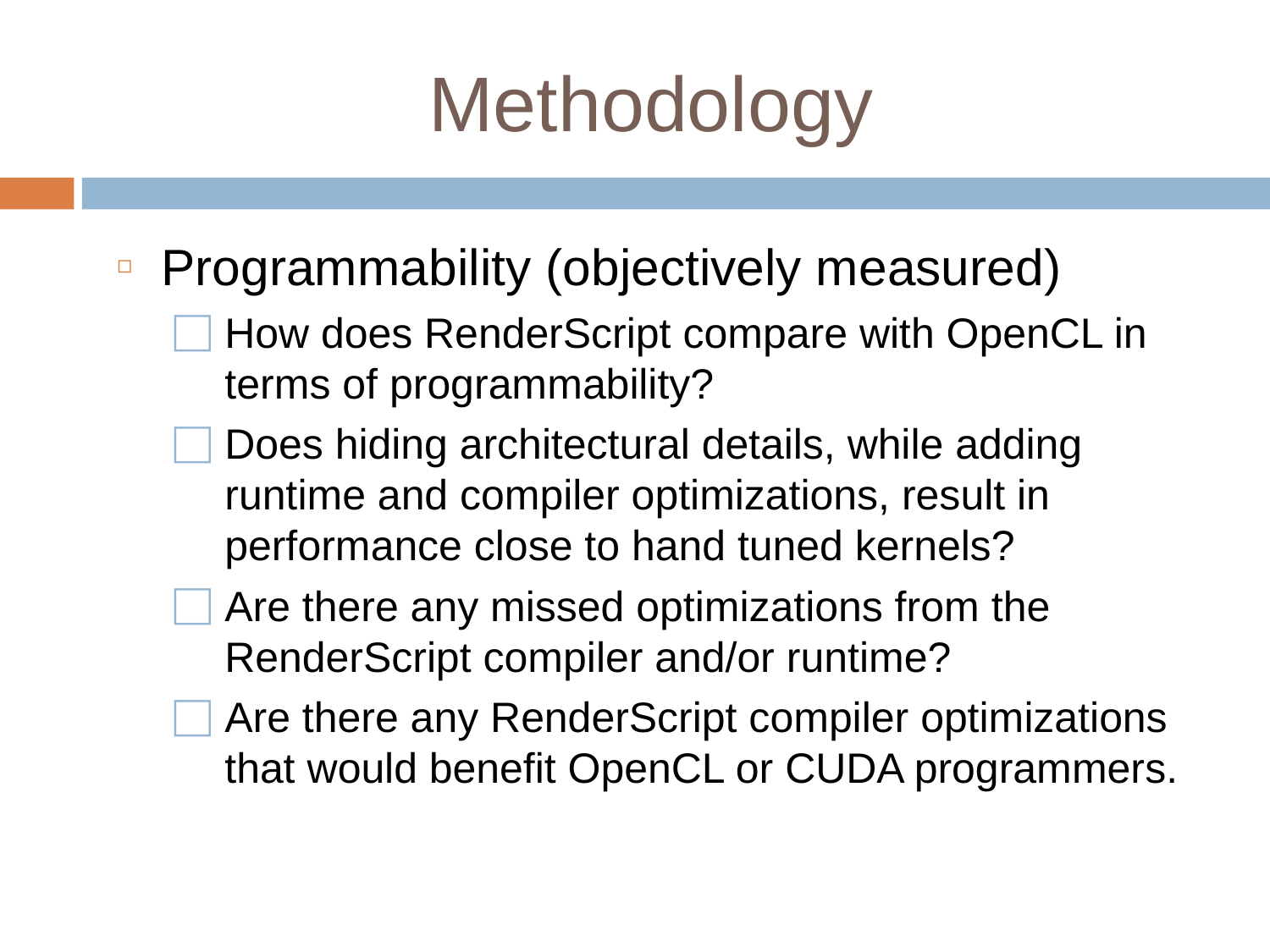

# Methodology
Programmability (objectively measured)
How does RenderScript compare with OpenCL in terms of programmability?
Does hiding architectural details, while adding runtime and compiler optimizations, result in performance close to hand tuned kernels?
Are there any missed optimizations from the RenderScript compiler and/or runtime?
Are there any RenderScript compiler optimizations that would benefit OpenCL or CUDA programmers.